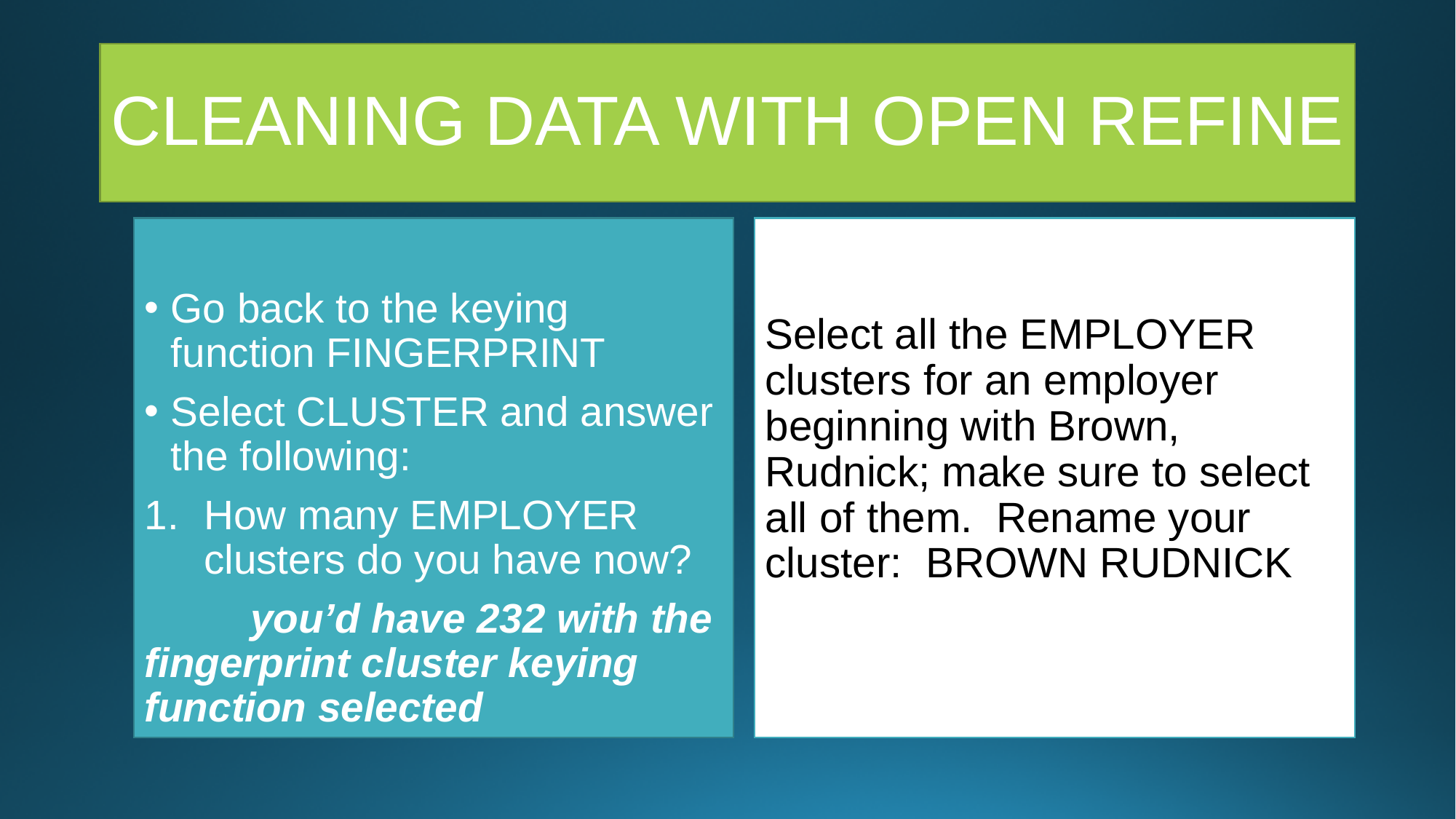

# CLEANING DATA WITH OPEN REFINE

Go back to the keying function FINGERPRINT
Select CLUSTER and answer the following:
How many EMPLOYER clusters do you have now?
	you’d have 232 with the fingerprint cluster keying function selected

Select all the EMPLOYER clusters for an employer beginning with Brown, Rudnick; make sure to select all of them.  Rename your cluster:  BROWN RUDNICK